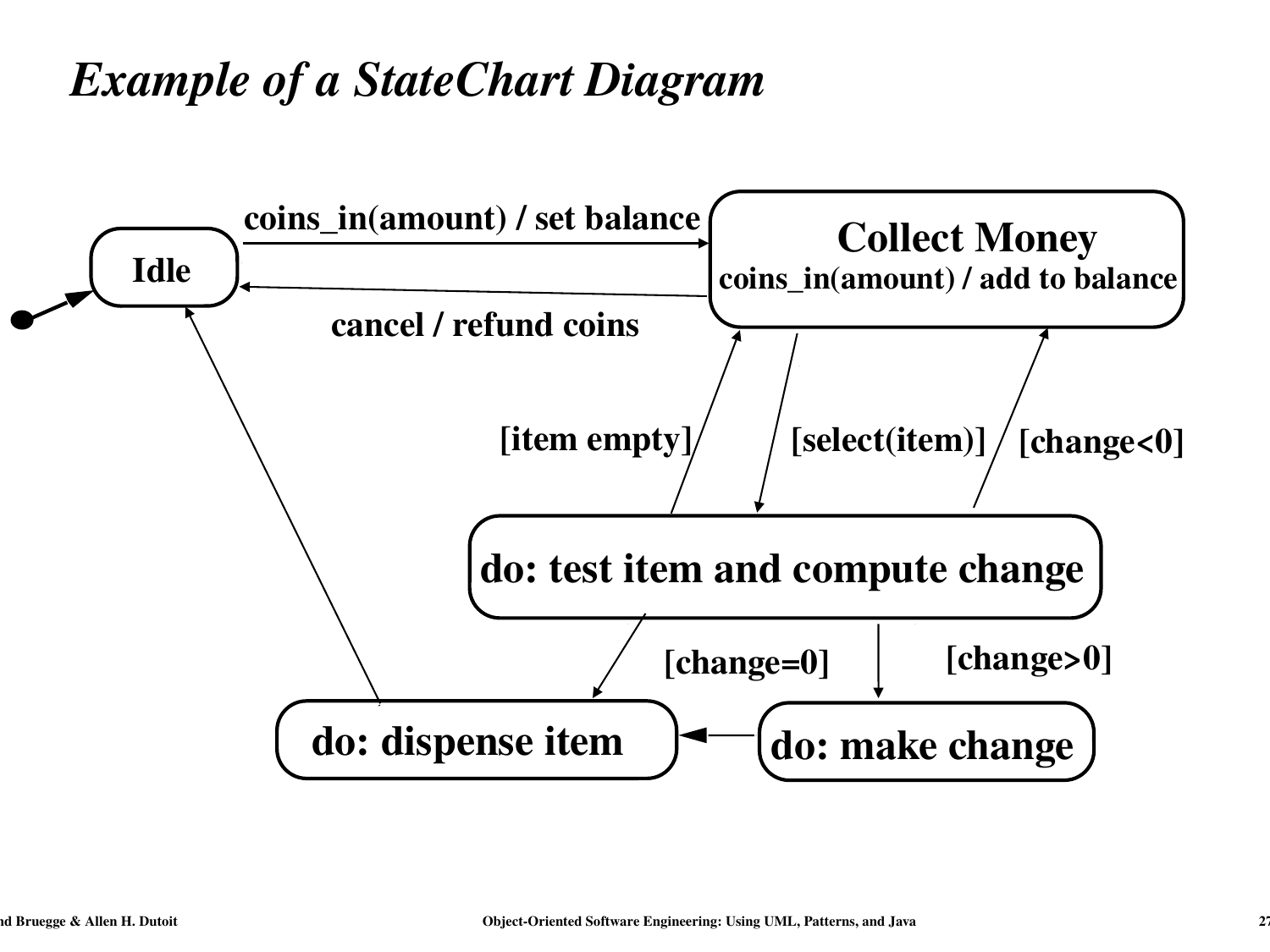

# Example of a StateChart Diagram
coins_in(amount) / set balance

Collect Money
coins_in(amount) / add to balance

Idle

cancel / refund coins

[change<0]

[item empty]

[select(item)]

do: test item and compute change

[change=0]

[change>0]

do: dispense item

do: make change